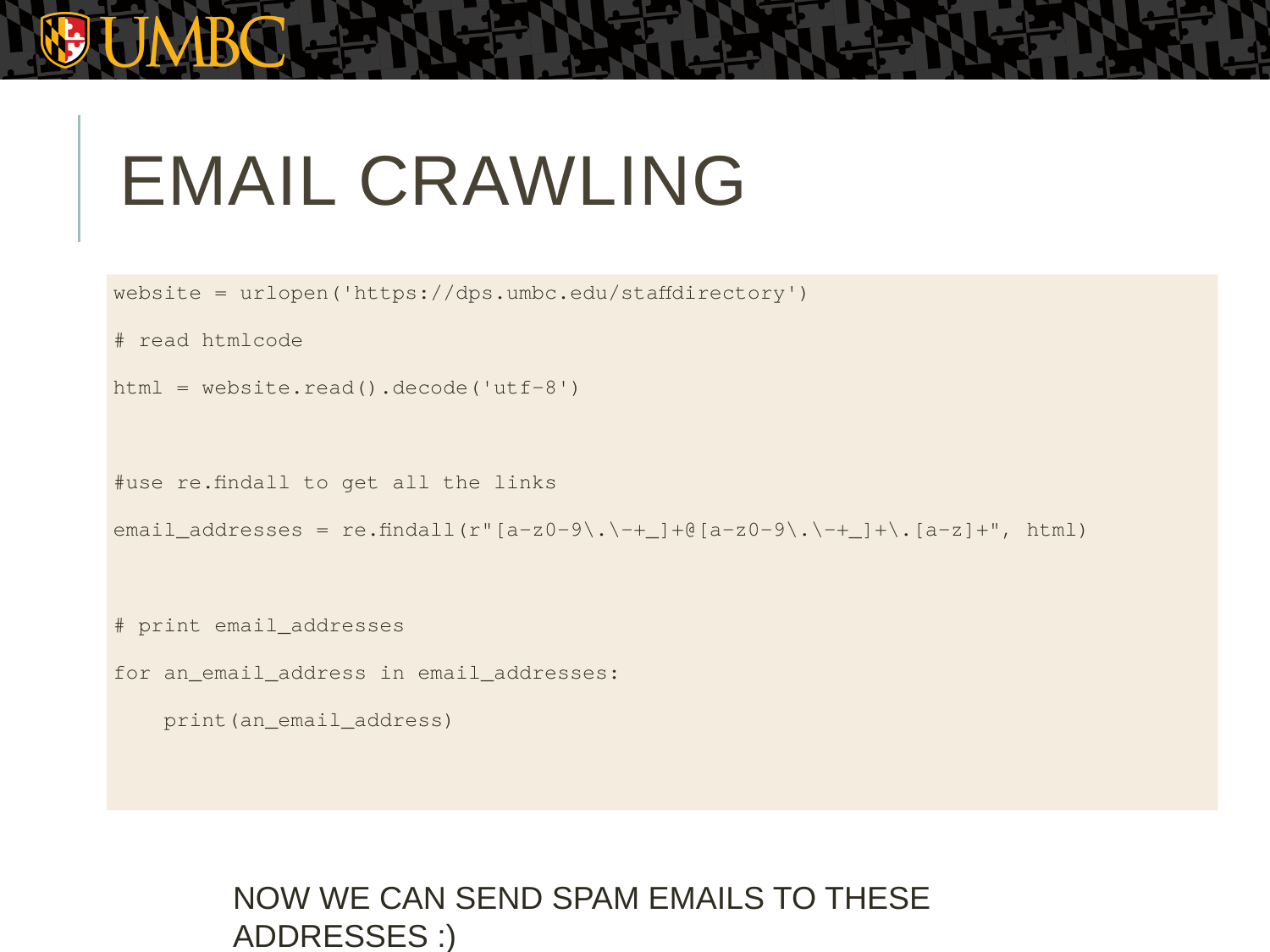

# EMAIL CRAWLING
website = urlopen('https://dps.umbc.edu/staffdirectory')
# read htmlcode
html = website.read().decode('utf-8')

#use re.findall to get all the links
email_addresses = re.findall(r"[a-z0-9\.\-+_]+@[a-z0-9\.\-+_]+\.[a-z]+", html)

# print email_addresses
for an_email_address in email_addresses:
    print(an_email_address)
NOW WE CAN SEND SPAM EMAILS TO THESE ADDRESSES :)